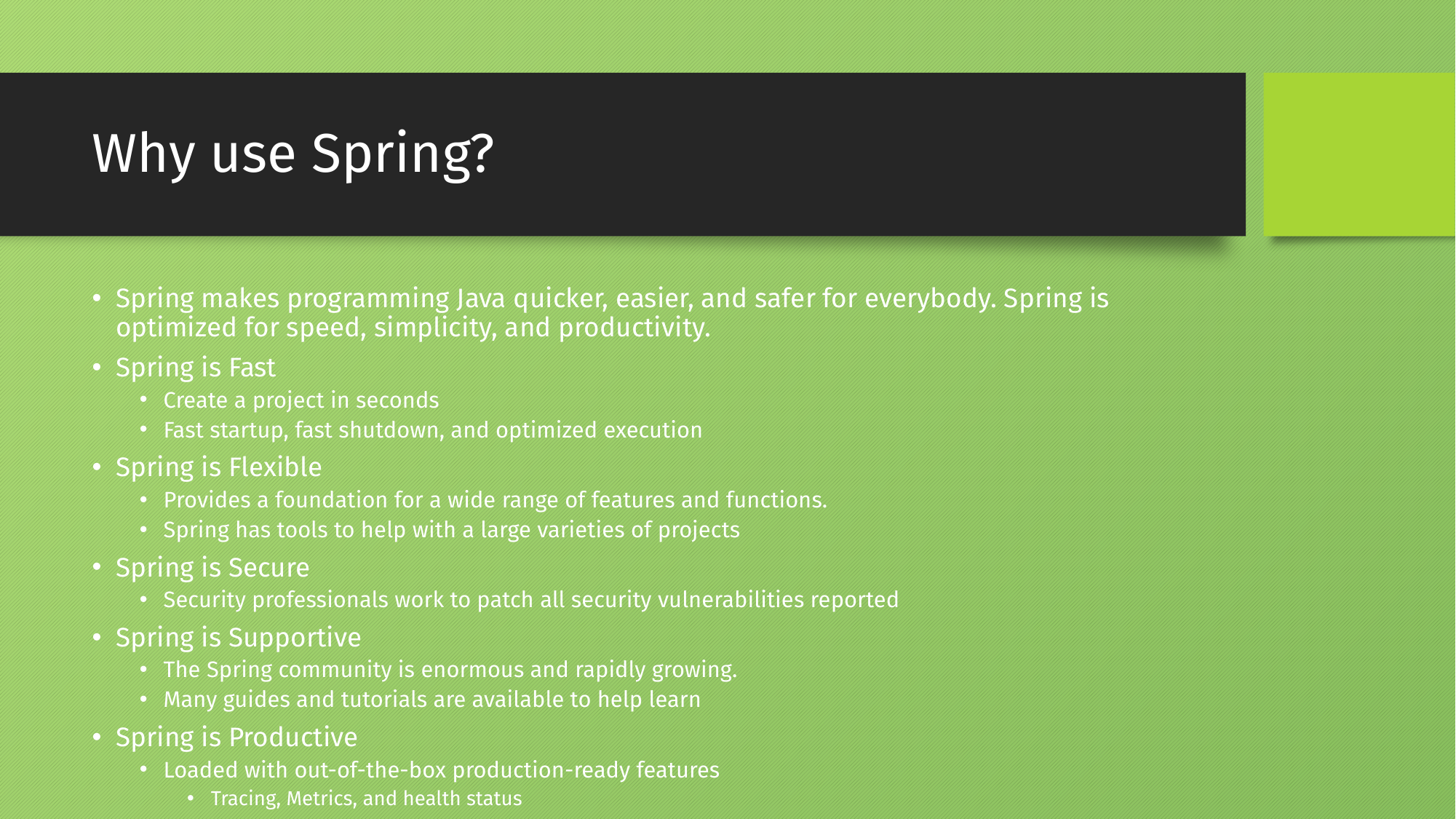

# Why use Spring?
Spring makes programming Java quicker, easier, and safer for everybody. Spring is optimized for speed, simplicity, and productivity.
Spring is Fast
Create a project in seconds
Fast startup, fast shutdown, and optimized execution
Spring is Flexible
Provides a foundation for a wide range of features and functions.
Spring has tools to help with a large varieties of projects
Spring is Secure
Security professionals work to patch all security vulnerabilities reported
Spring is Supportive
The Spring community is enormous and rapidly growing.
Many guides and tutorials are available to help learn
Spring is Productive
Loaded with out-of-the-box production-ready features
Tracing, Metrics, and health status